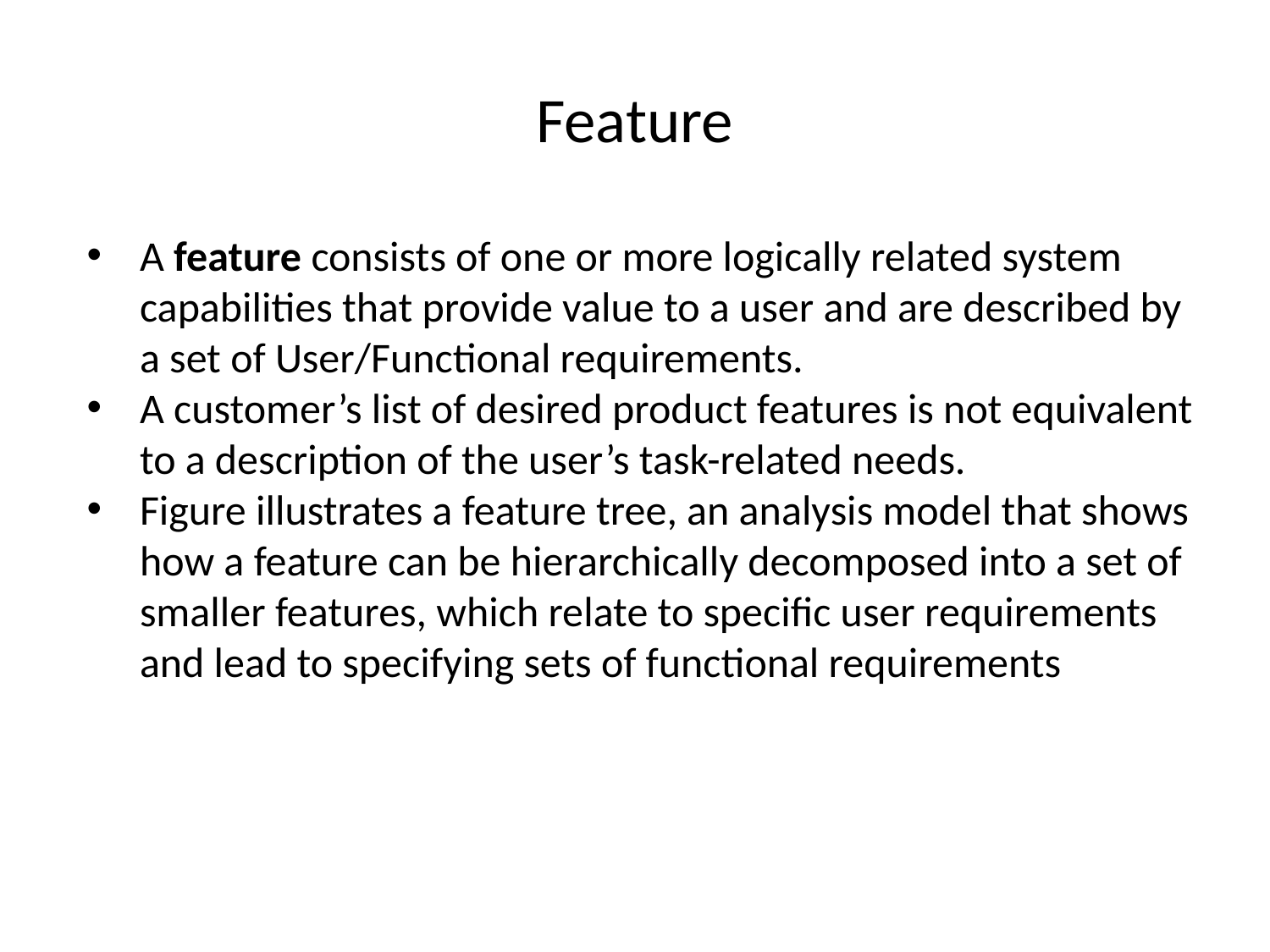

# Feature
A feature consists of one or more logically related system capabilities that provide value to a user and are described by a set of User/Functional requirements.
A customer’s list of desired product features is not equivalent to a description of the user’s task-related needs.
Figure illustrates a feature tree, an analysis model that shows how a feature can be hierarchically decomposed into a set of smaller features, which relate to specific user requirements and lead to specifying sets of functional requirements